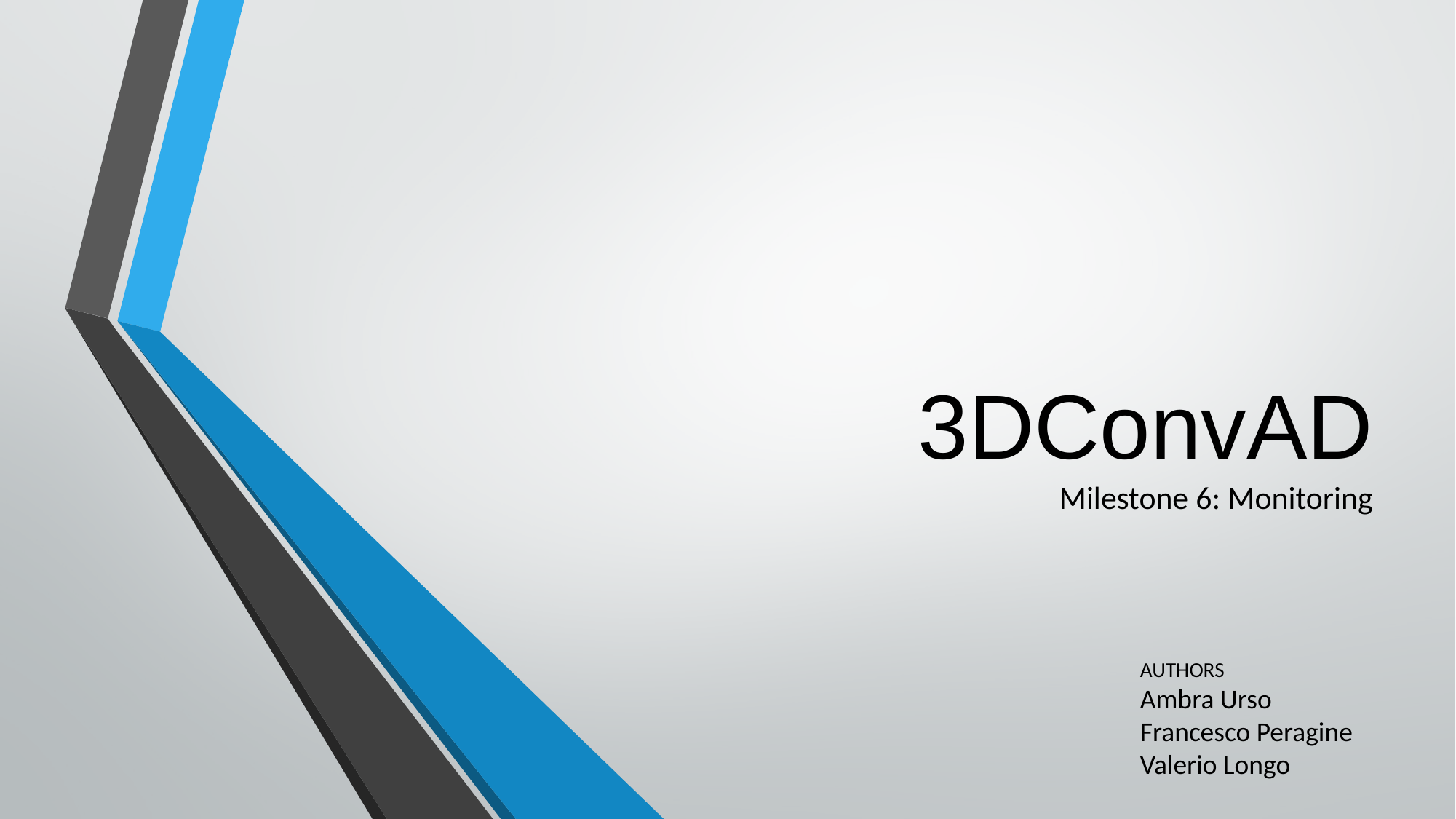

3DConvAD
Milestone 6: Monitoring
AUTHORS
Ambra Urso
Francesco Peragine
Valerio Longo